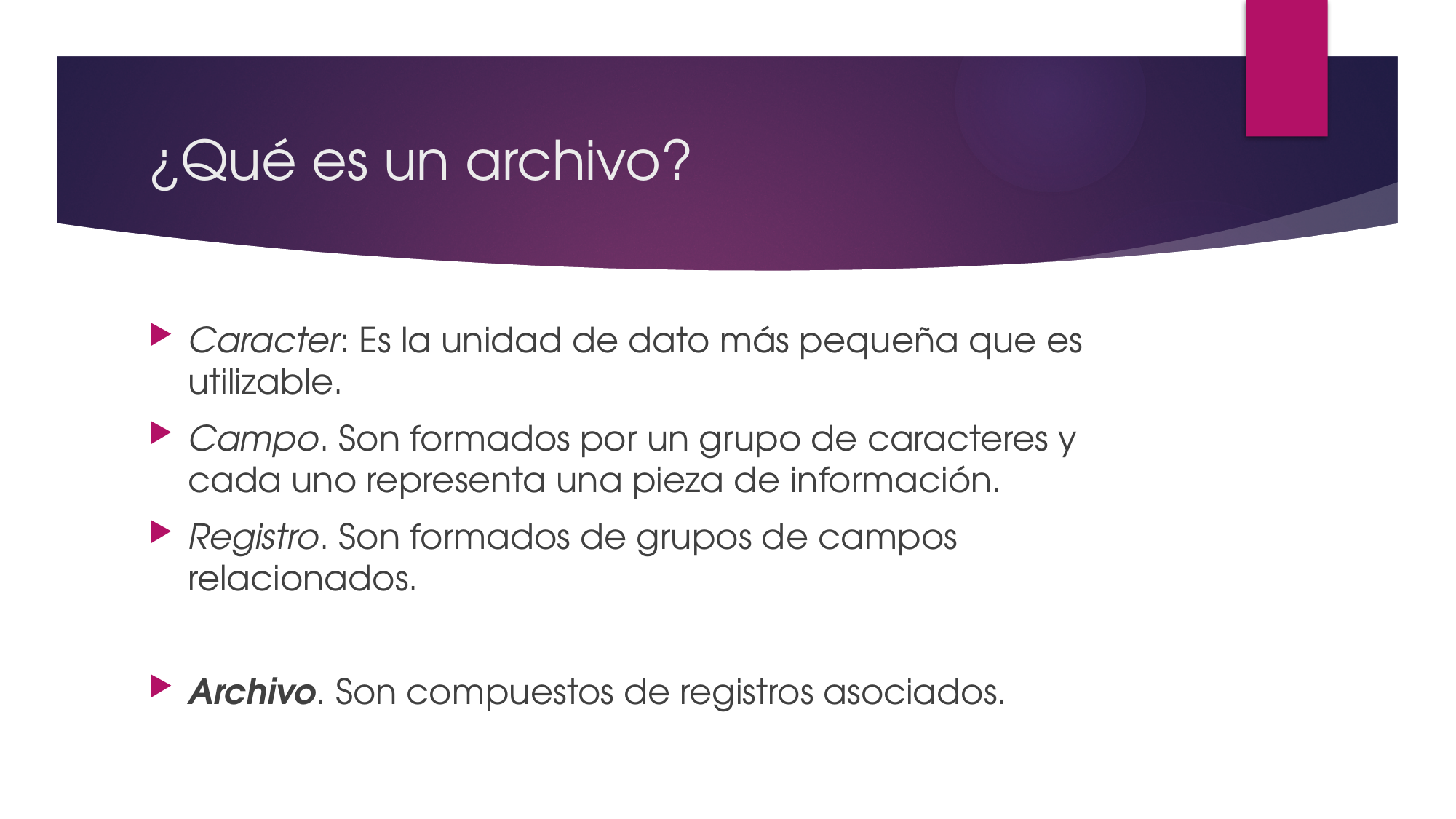

# ¿Qué es un archivo?
Caracter: Es la unidad de dato más pequeña que es utilizable.
Campo. Son formados por un grupo de caracteres y cada uno representa una pieza de información.
Registro. Son formados de grupos de campos relacionados.

Archivo. Son compuestos de registros asociados.